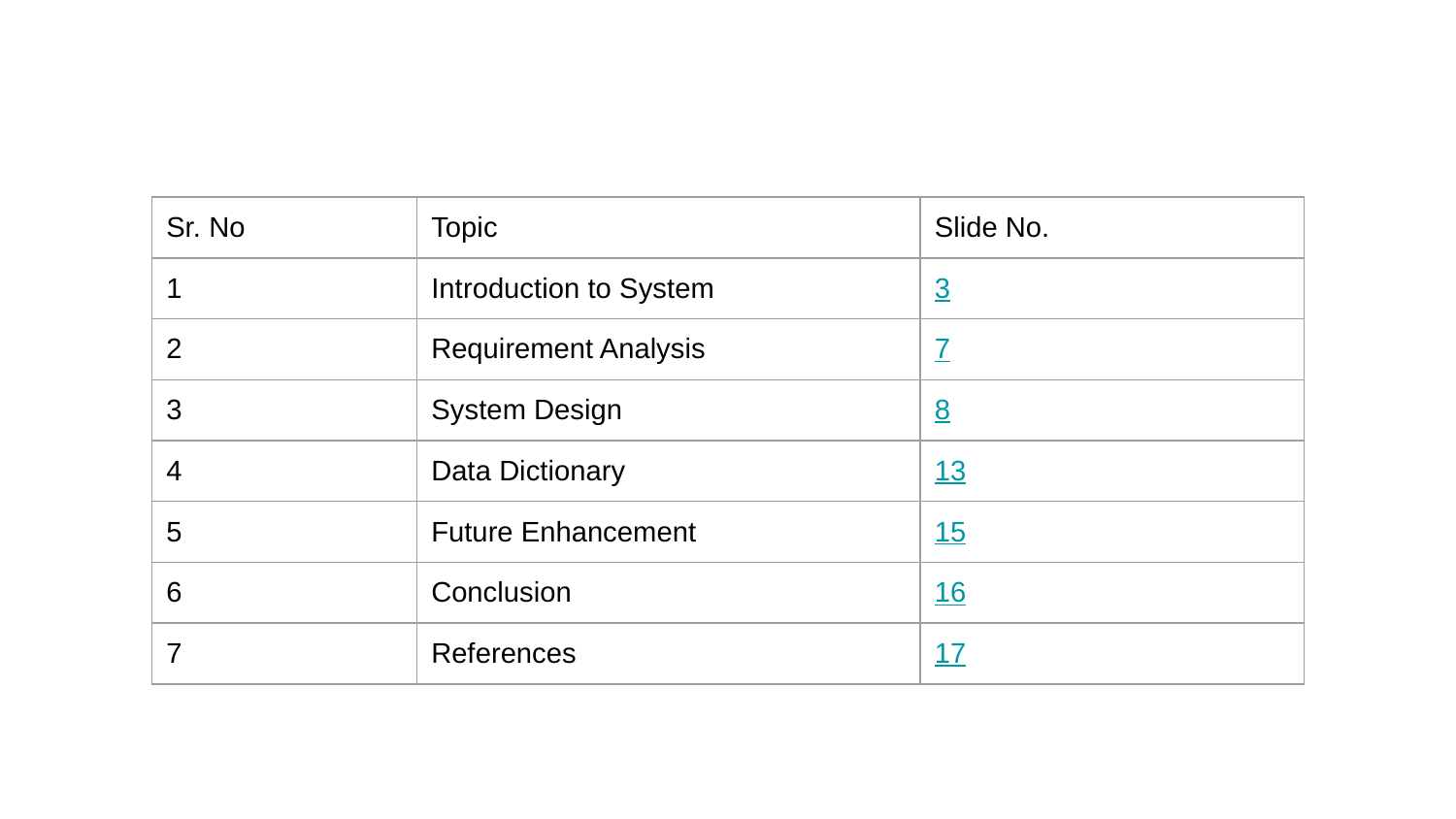

| Sr. No | Topic | Slide No. |
| --- | --- | --- |
| 1 | Introduction to System | 3 |
| 2 | Requirement Analysis | 7 |
| 3 | System Design | 8 |
| 4 | Data Dictionary | 13 |
| 5 | Future Enhancement | 15 |
| 6 | Conclusion | 16 |
| 7 | References | 17 |